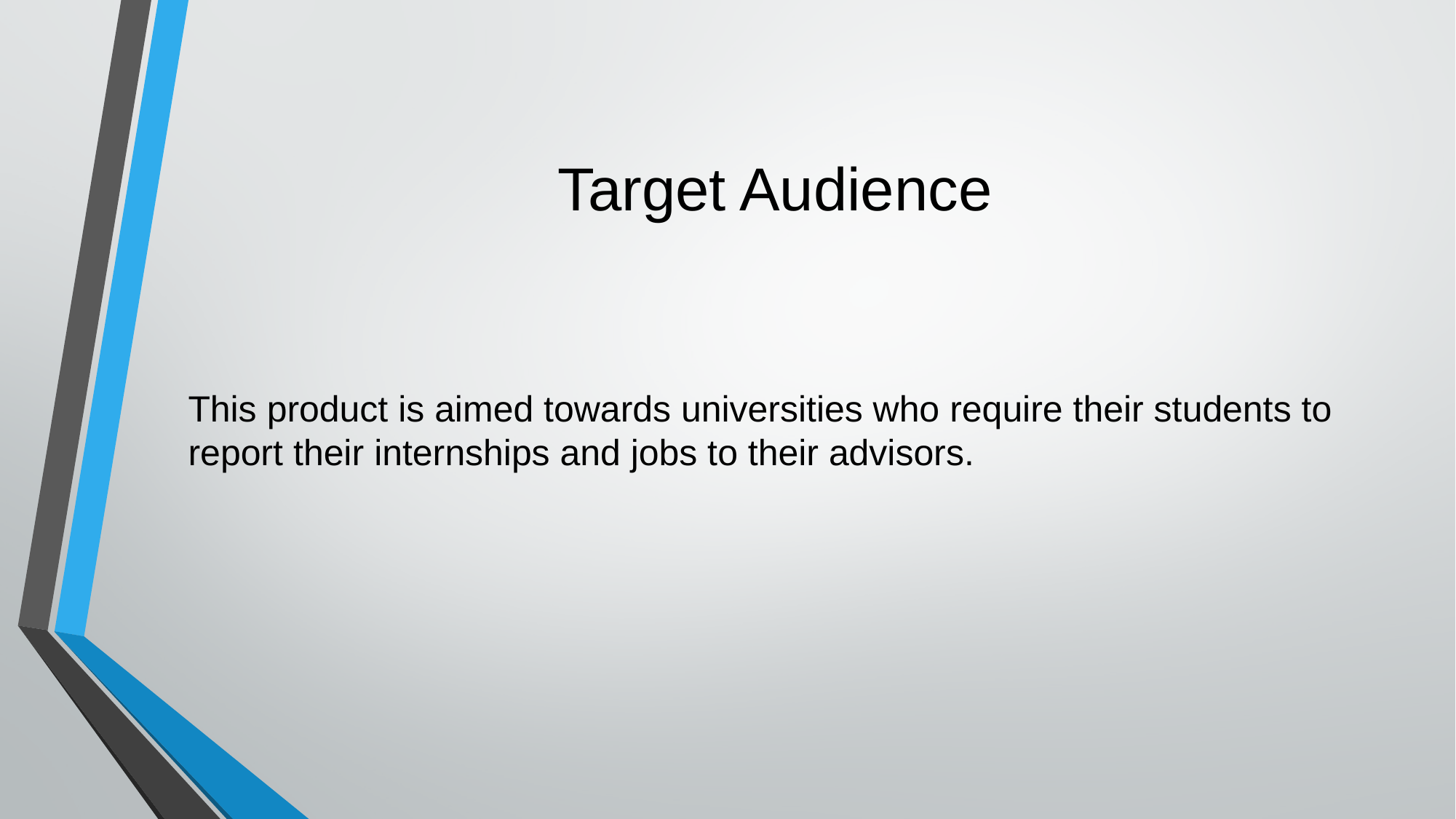

# Target Audience
This product is aimed towards universities who require their students to report their internships and jobs to their advisors.